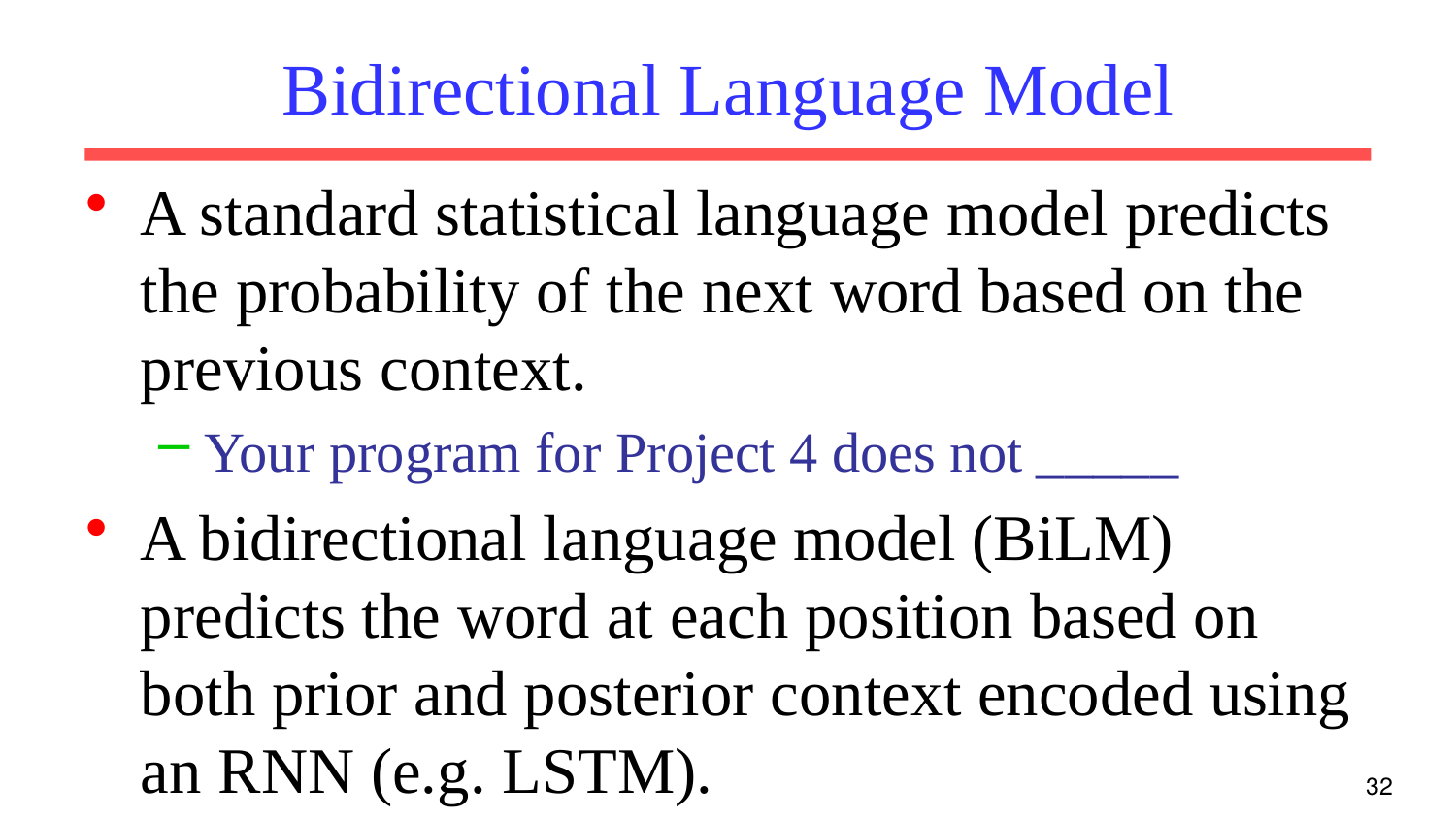

# Bidirectional Language Model
A standard statistical language model predicts the probability of the next word based on the previous context.
Your program for Project 4 does not _____
A bidirectional language model (BiLM) predicts the word at each position based on both prior and posterior context encoded using an RNN (e.g. LSTM).
32